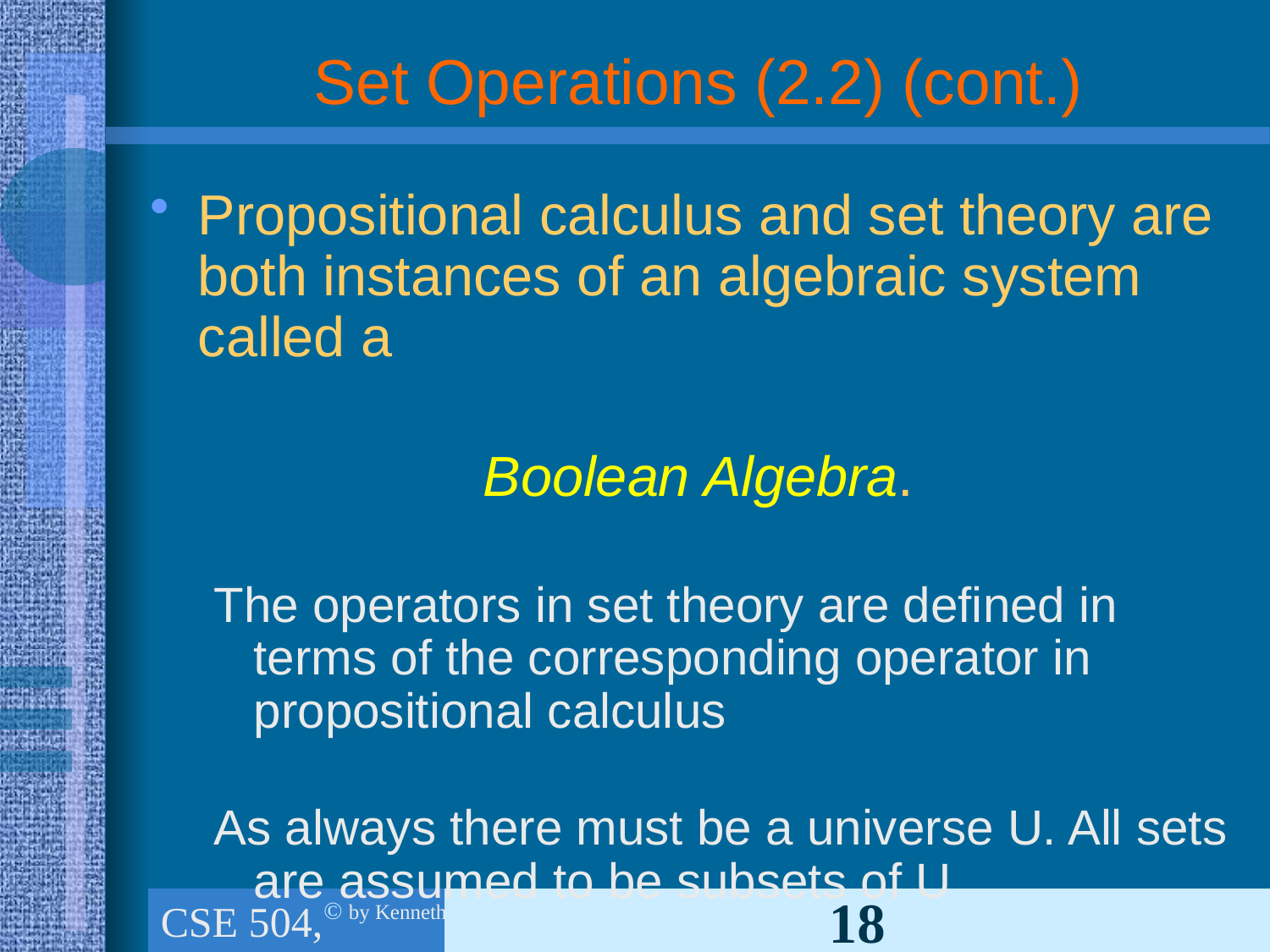

# Set Operations (2.2) (cont.)
Propositional calculus and set theory are both instances of an algebraic system called a
Boolean Algebra.
The operators in set theory are defined in terms of the corresponding operator in propositional calculus
As always there must be a universe U. All sets are assumed to be subsets of U
CSE 504, Ch.1 (part 3): The foundations: Logic & Proof, Sets, and Functions
18